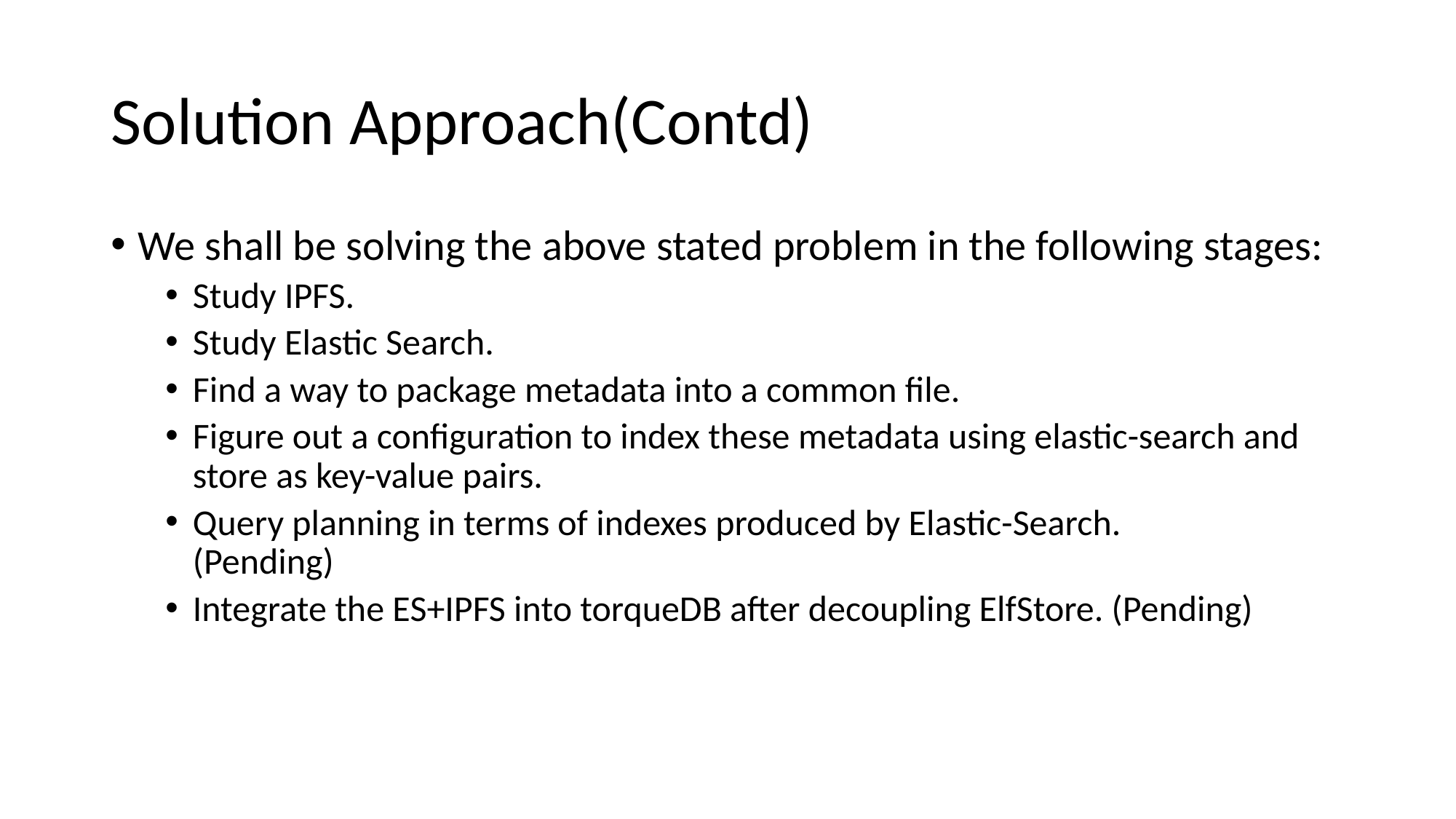

# Solution Approach(Contd)
We shall be solving the above stated problem in the following stages:
Study IPFS.
Study Elastic Search.
Find a way to package metadata into a common file.
Figure out a configuration to index these metadata using elastic-search and store as key-value pairs.
Query planning in terms of indexes produced by Elastic-Search.
(Pending)
Integrate the ES+IPFS into torqueDB after decoupling ElfStore. (Pending)